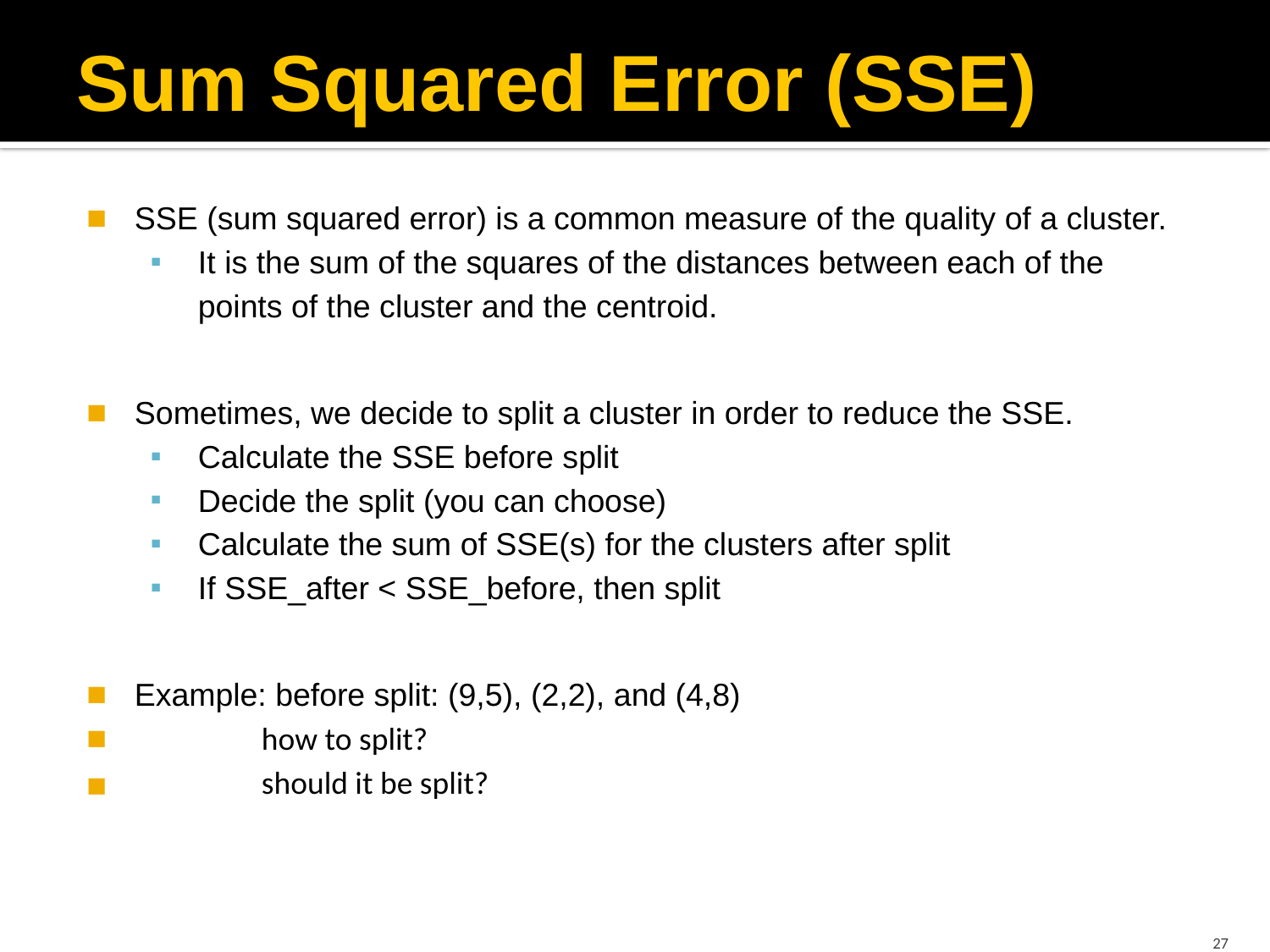

# Sum Squared Error (SSE)
SSE (sum squared error) is a common measure of the quality of a cluster.
It is the sum of the squares of the distances between each of the points of the cluster and the centroid.

Sometimes, we decide to split a cluster in order to reduce the SSE.
Calculate the SSE before split
Decide the split (you can choose)
Calculate the sum of SSE(s) for the clusters after split
If SSE_after < SSE_before, then split

Example: before split: (9,5), (2,2), and (4,8)
	how to split?
	should it be split?
27